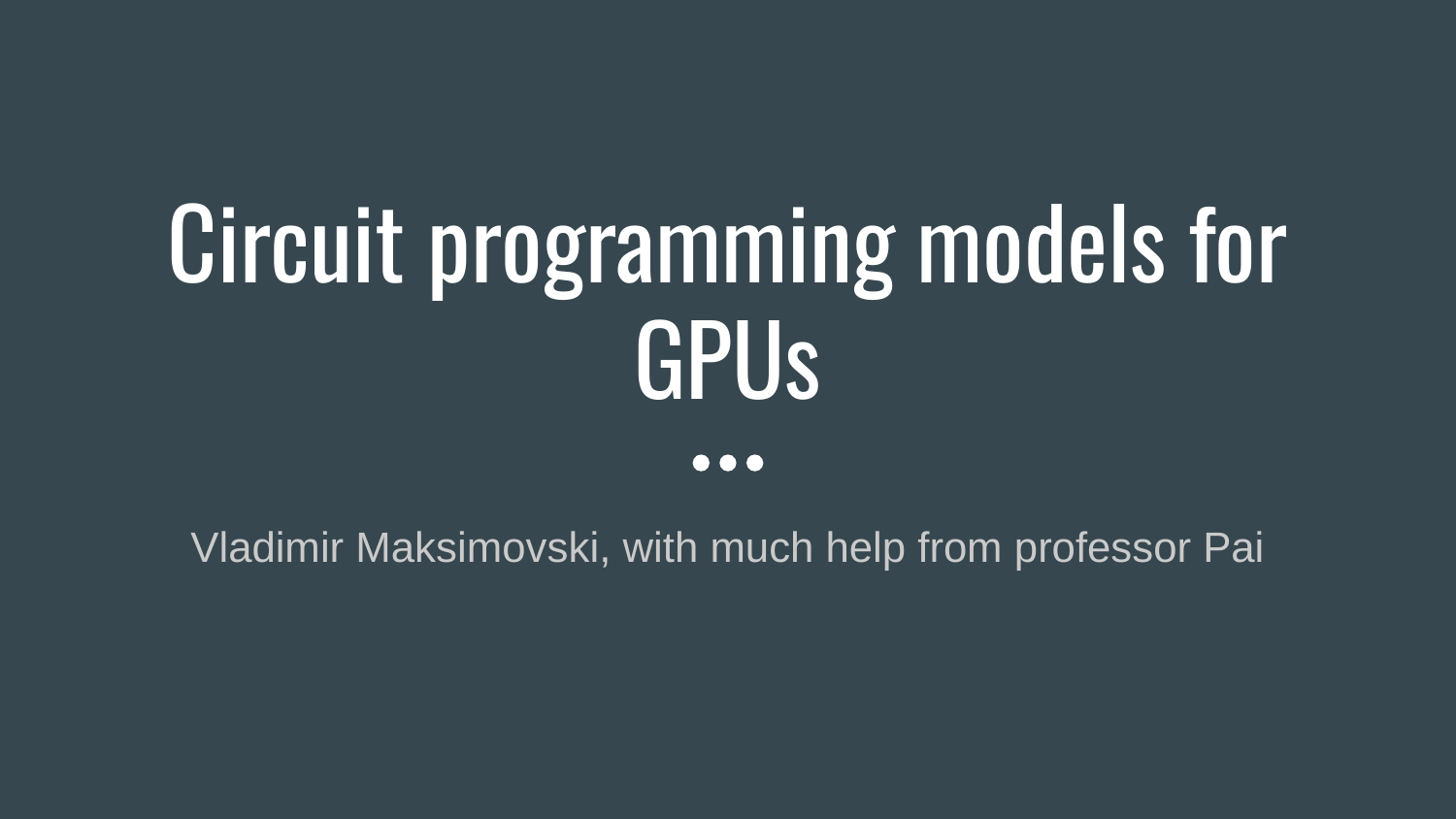

# Circuit programming models for GPUs
Vladimir Maksimovski, with much help from professor Pai